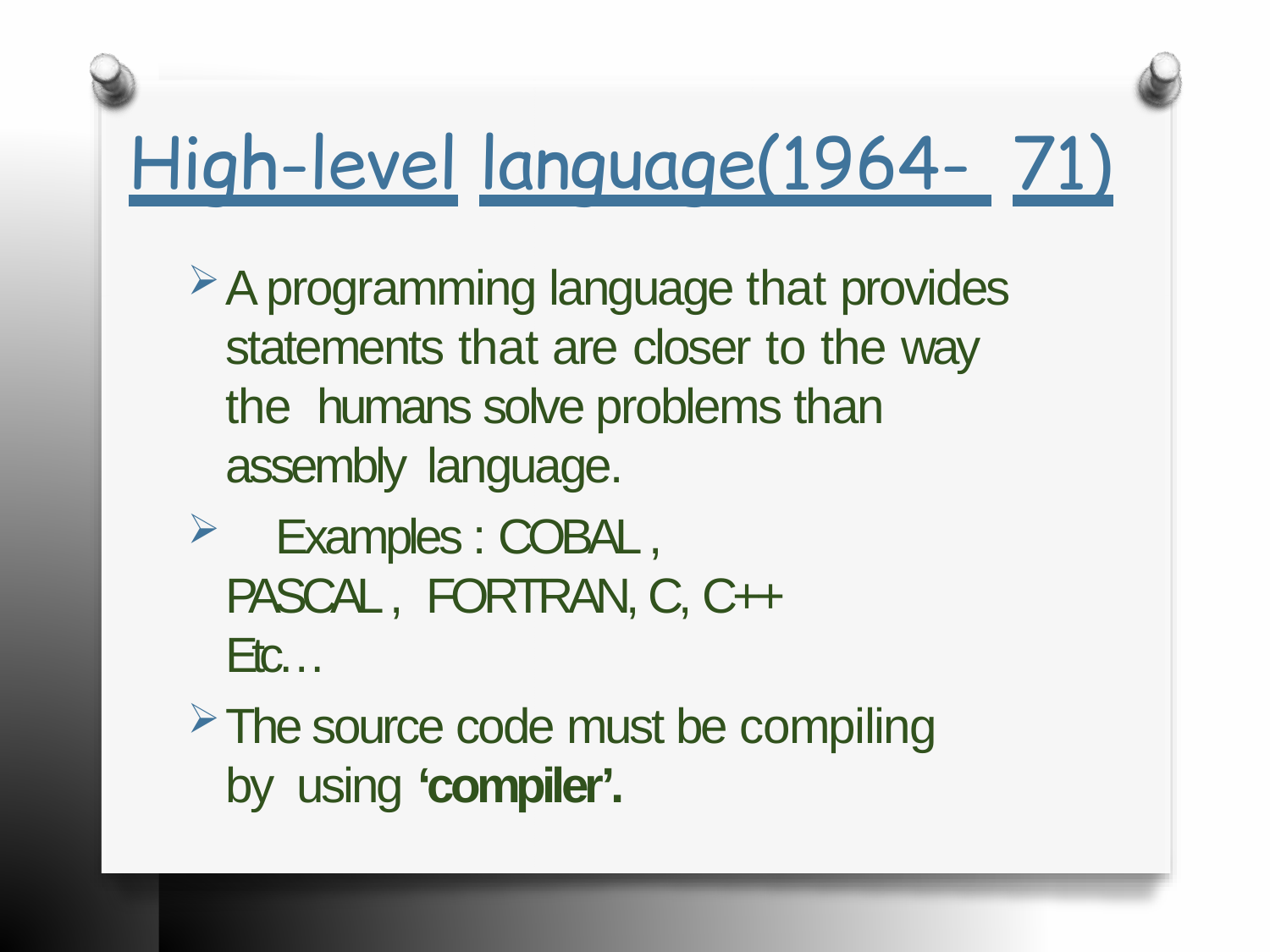

# High-level language(1964-  71)
A programming language that provides  statements that are closer to the way the  humans solve problems than assembly  language.
	Examples : COBAL , PASCAL ,  FORTRAN, C, C++ Etc…
The source code must be compiling by  using ‘compiler’.